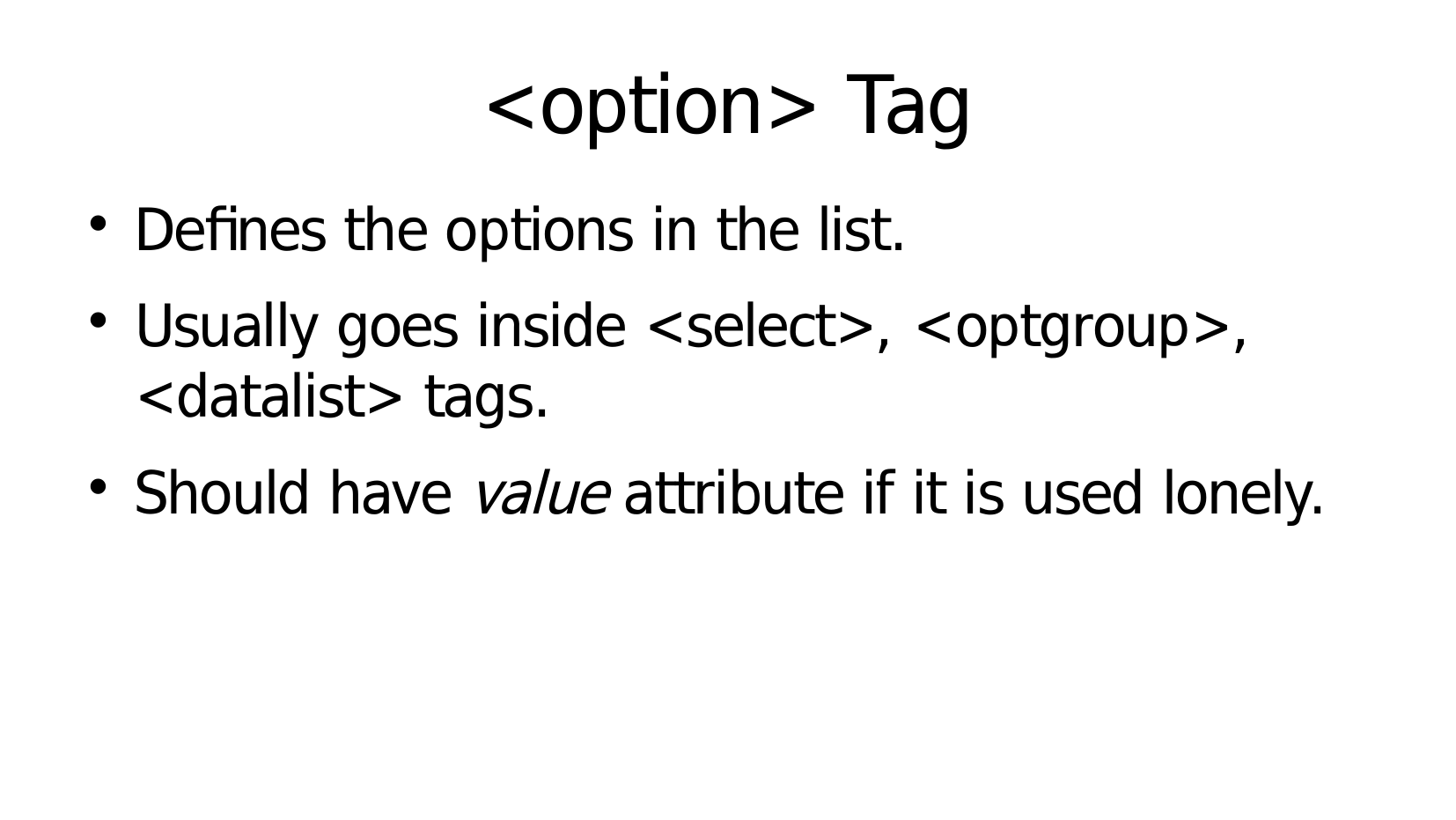

<option> Tag
Defines the options in the list.
Usually goes inside <select>, <optgroup>, <datalist> tags.
Should have value attribute if it is used lonely.